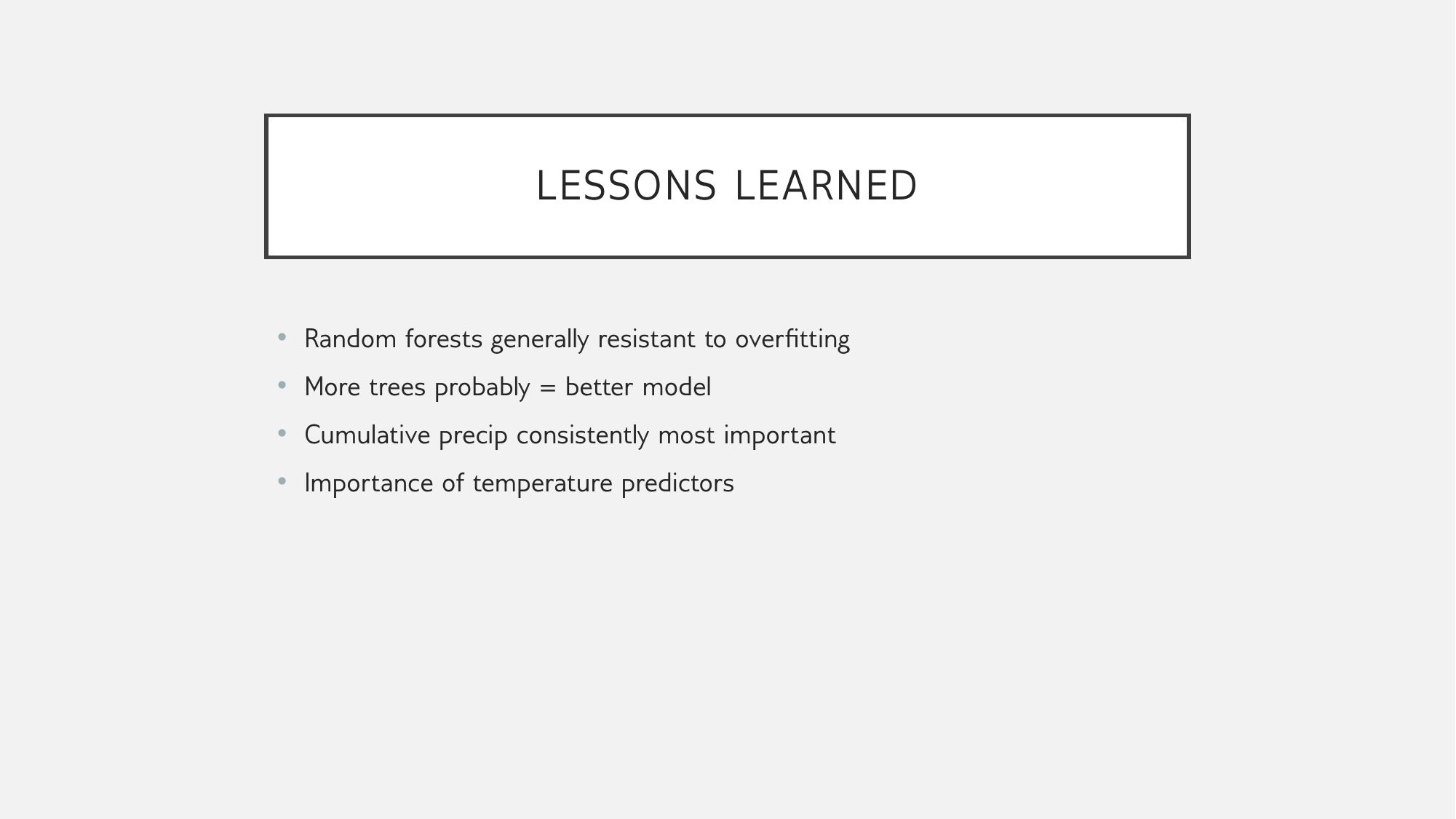

# Lessons Learned
Random forests generally resistant to overfitting
More trees probably = better model
Cumulative precip consistently most important
Importance of temperature predictors